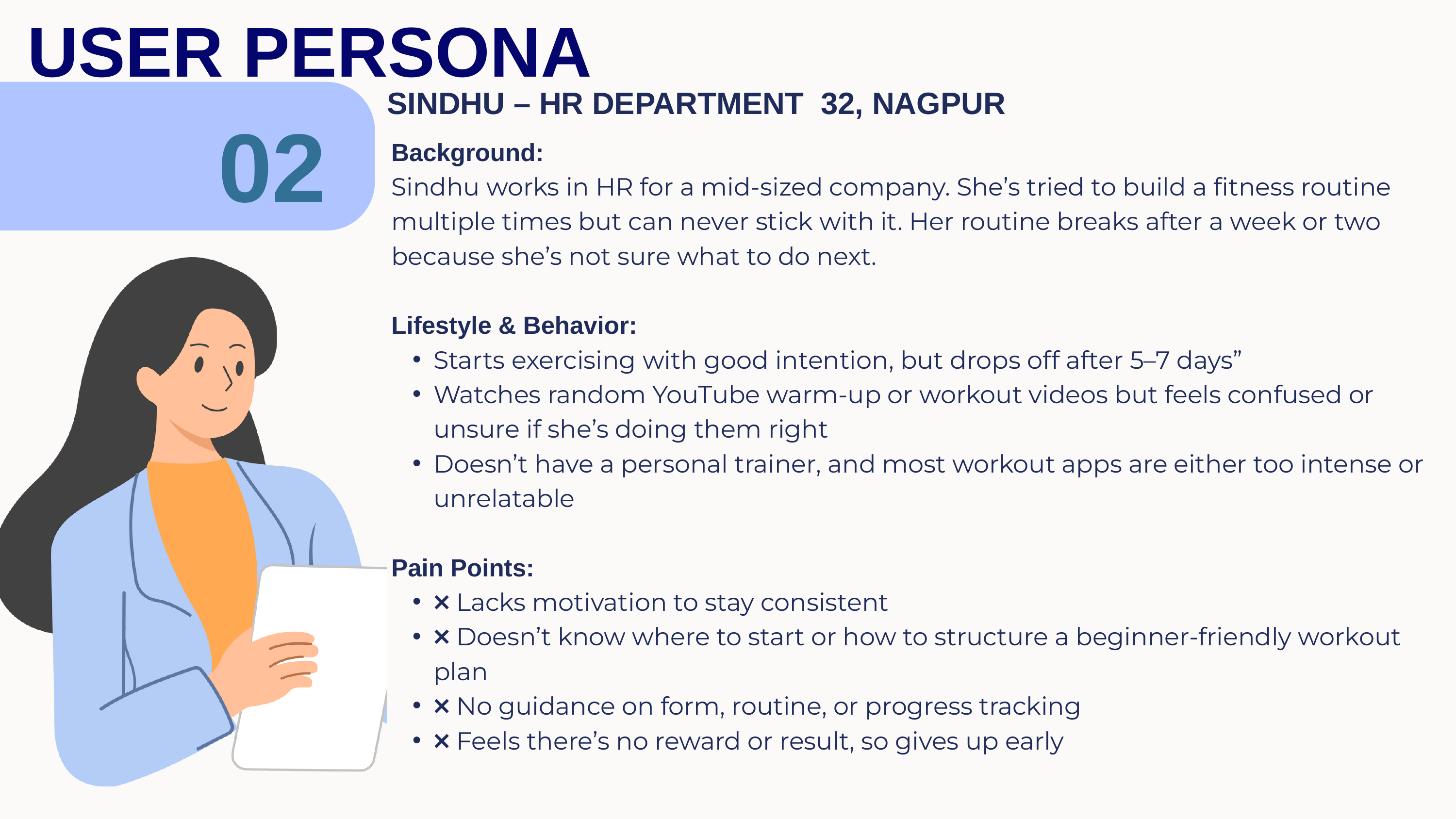

USER PERSONA
SINDHU – HR DEPARTMENT  32, NAGPUR

02
Background:
Sindhu works in HR for a mid-sized company. She’s tried to build a fitness routine multiple times but can never stick with it. Her routine breaks after a week or two because she’s not sure what to do next.

Lifestyle & Behavior:
Starts exercising with good intention, but drops off after 5–7 days”
Watches random YouTube warm-up or workout videos but feels confused or unsure if she’s doing them right
Doesn’t have a personal trainer, and most workout apps are either too intense or unrelatable

Pain Points:
❌ Lacks motivation to stay consistent
❌ Doesn’t know where to start or how to structure a beginner-friendly workout plan
❌ No guidance on form, routine, or progress tracking
❌ Feels there’s no reward or result, so gives up early